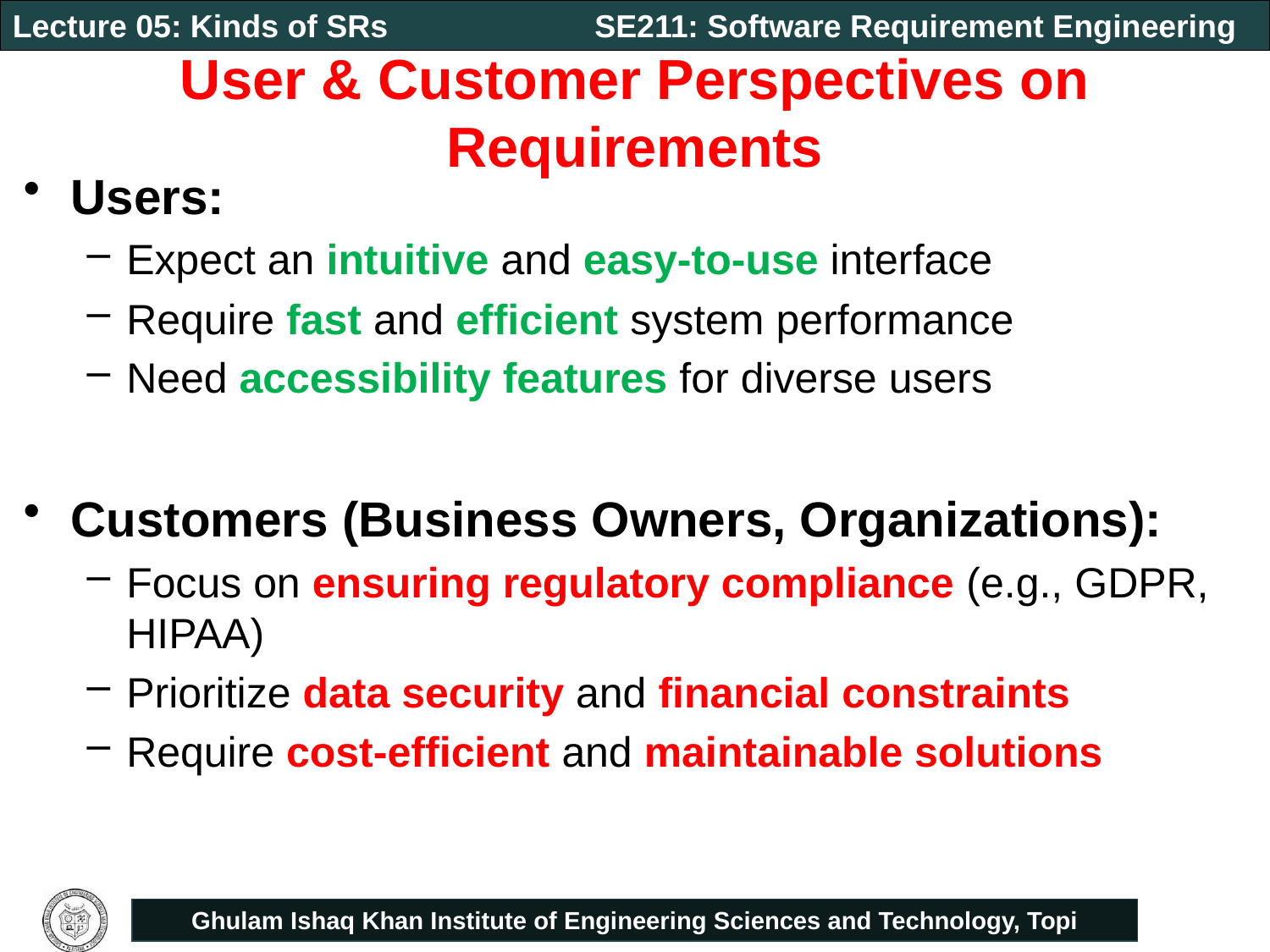

# User & Customer Perspectives on Requirements
Users:
Expect an intuitive and easy-to-use interface
Require fast and efficient system performance
Need accessibility features for diverse users

Customers (Business Owners, Organizations):
Focus on ensuring regulatory compliance (e.g., GDPR, HIPAA)
Prioritize data security and financial constraints
Require cost-efficient and maintainable solutions